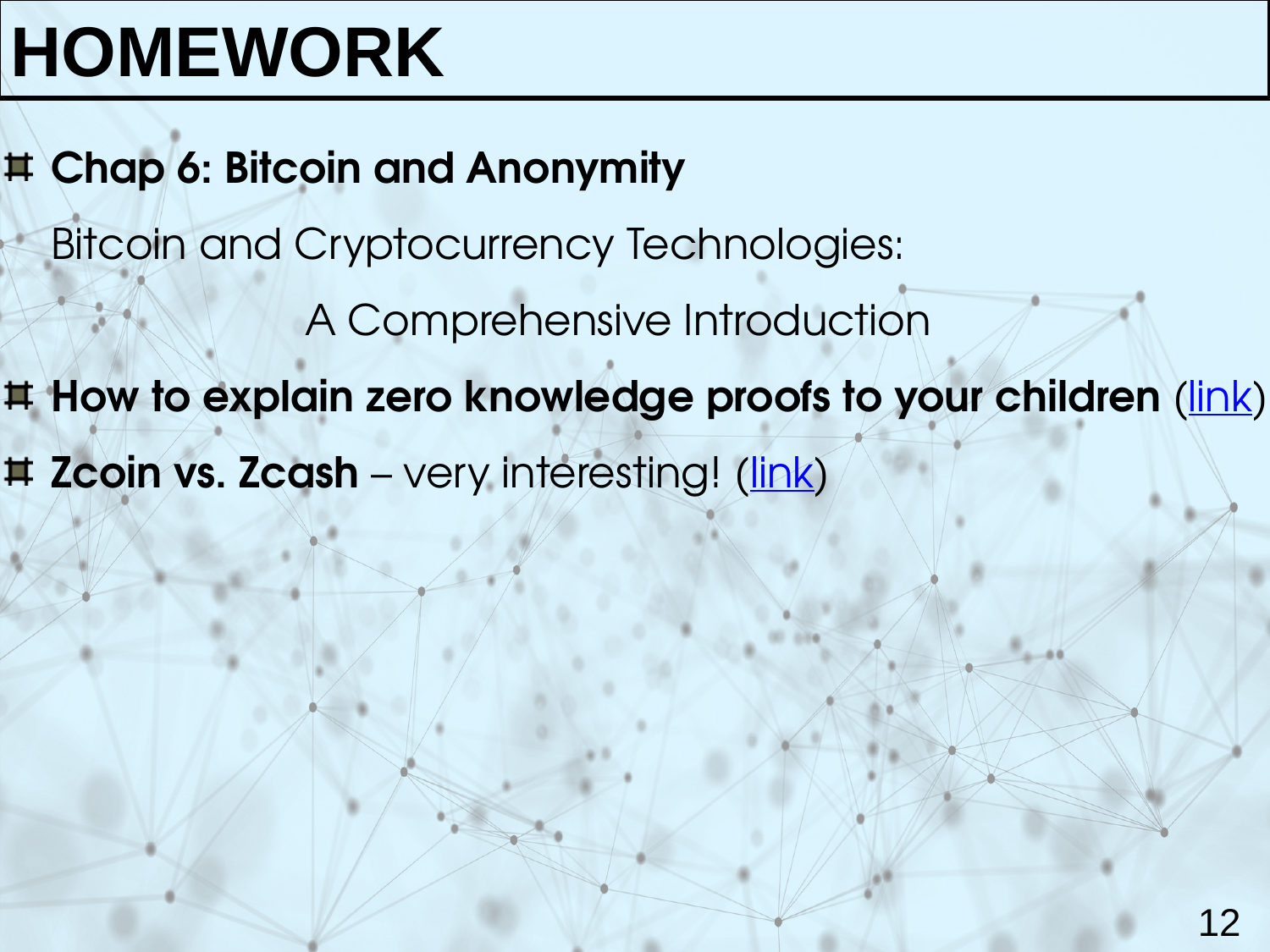

Homework
Chap 6: Bitcoin and Anonymity
Bitcoin and Cryptocurrency Technologies:
		A Comprehensive Introduction
How to explain zero knowledge proofs to your children (link)
Zcoin vs. Zcash – very interesting! (link)
12